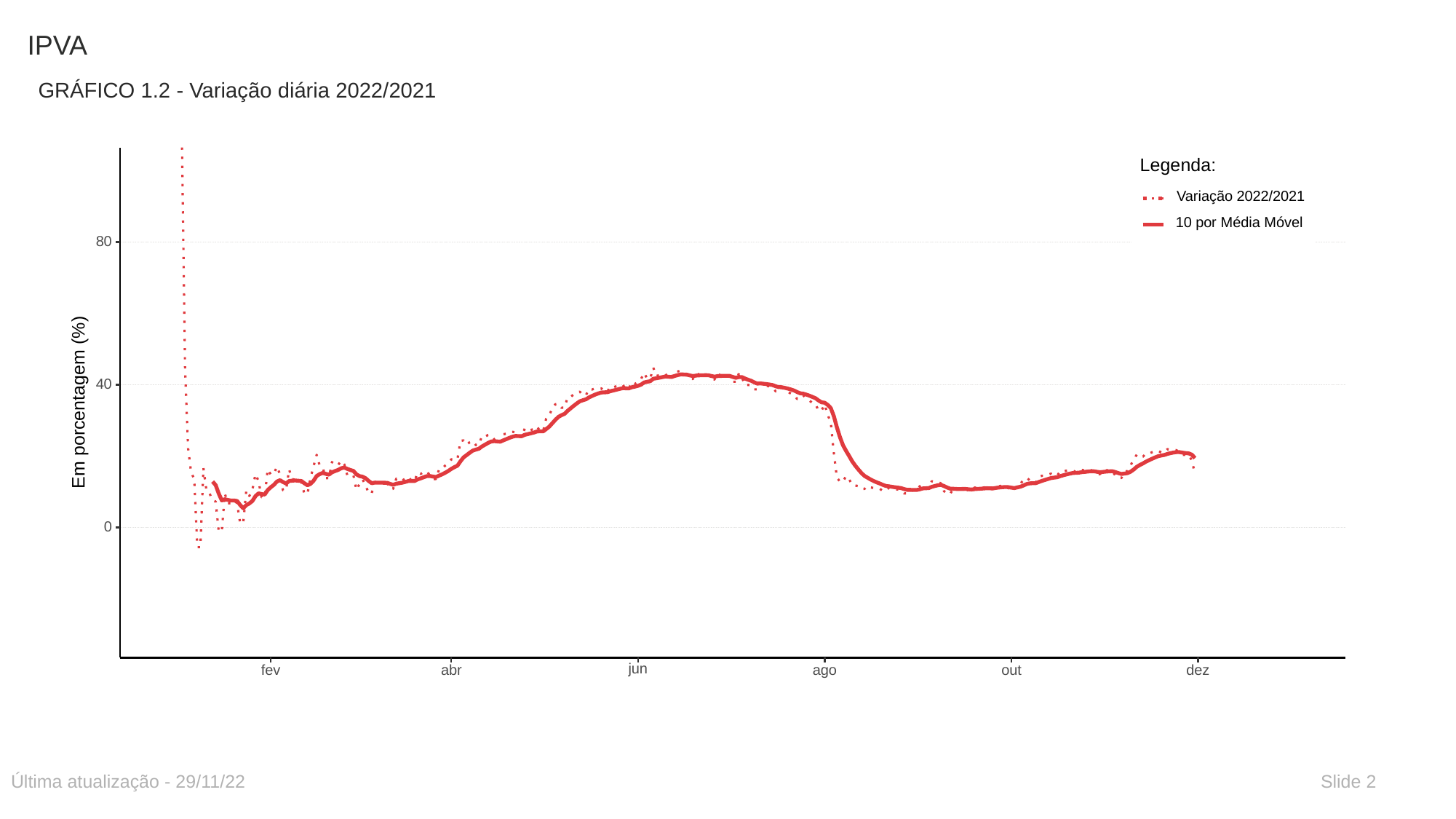

# IPVA
GRÁFICO 1.2 - Variação diária 2022/2021

Legenda:
Variação 2022/2021

10 por Média Móvel

80

40

Em porcentagem (%)
0

jun
ago
fev
abr
dez
out

Última atualização - 29/11/22
Slide 2